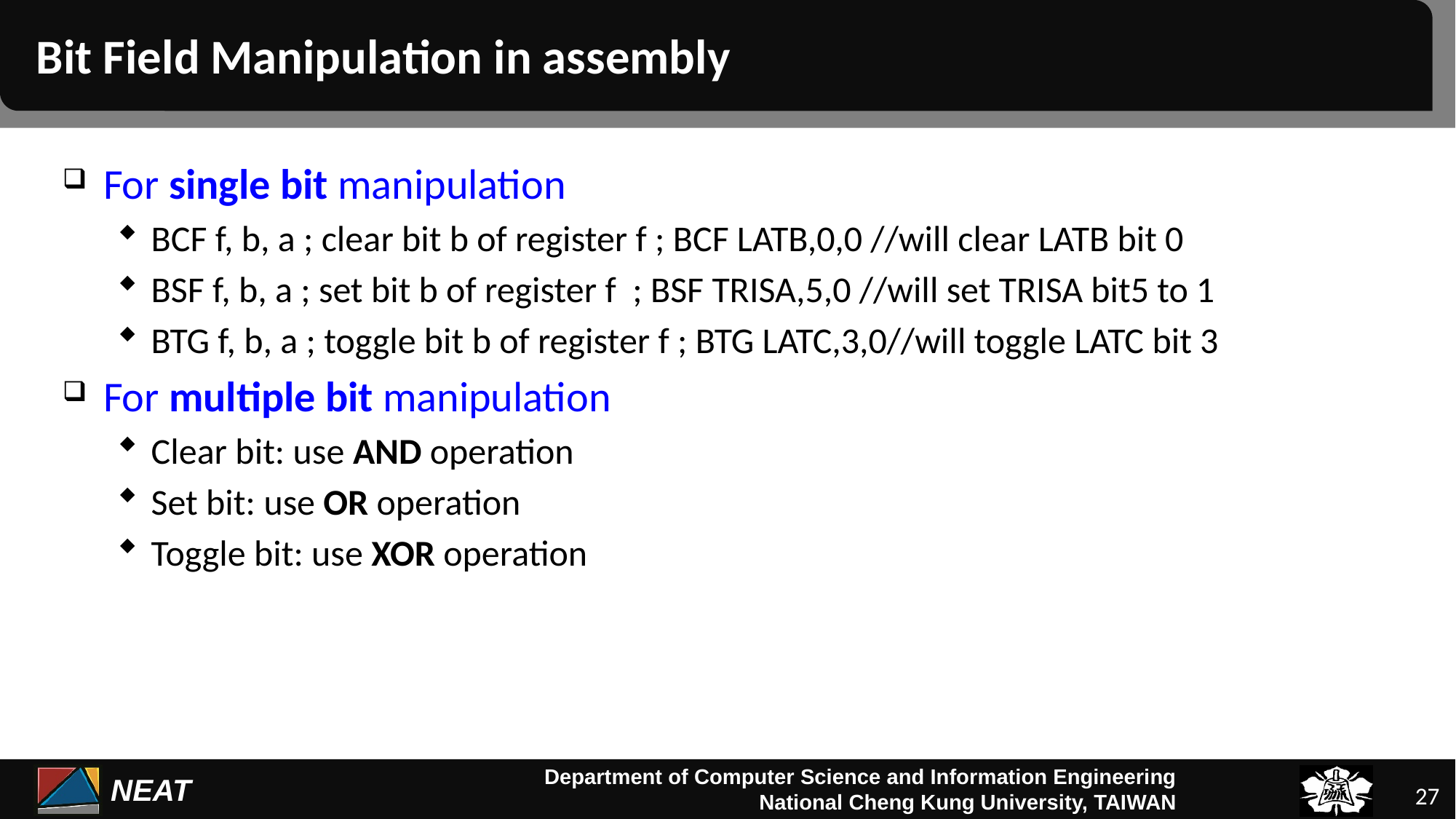

# Bit Field Manipulation in assembly
For single bit manipulation
BCF f, b, a ; clear bit b of register f ; BCF LATB,0,0 //will clear LATB bit 0
BSF f, b, a ; set bit b of register f  ; BSF TRISA,5,0 //will set TRISA bit5 to 1
BTG f, b, a ; toggle bit b of register f ; BTG LATC,3,0//will toggle LATC bit 3
For multiple bit manipulation
Clear bit: use AND operation
Set bit: use OR operation
Toggle bit: use XOR operation